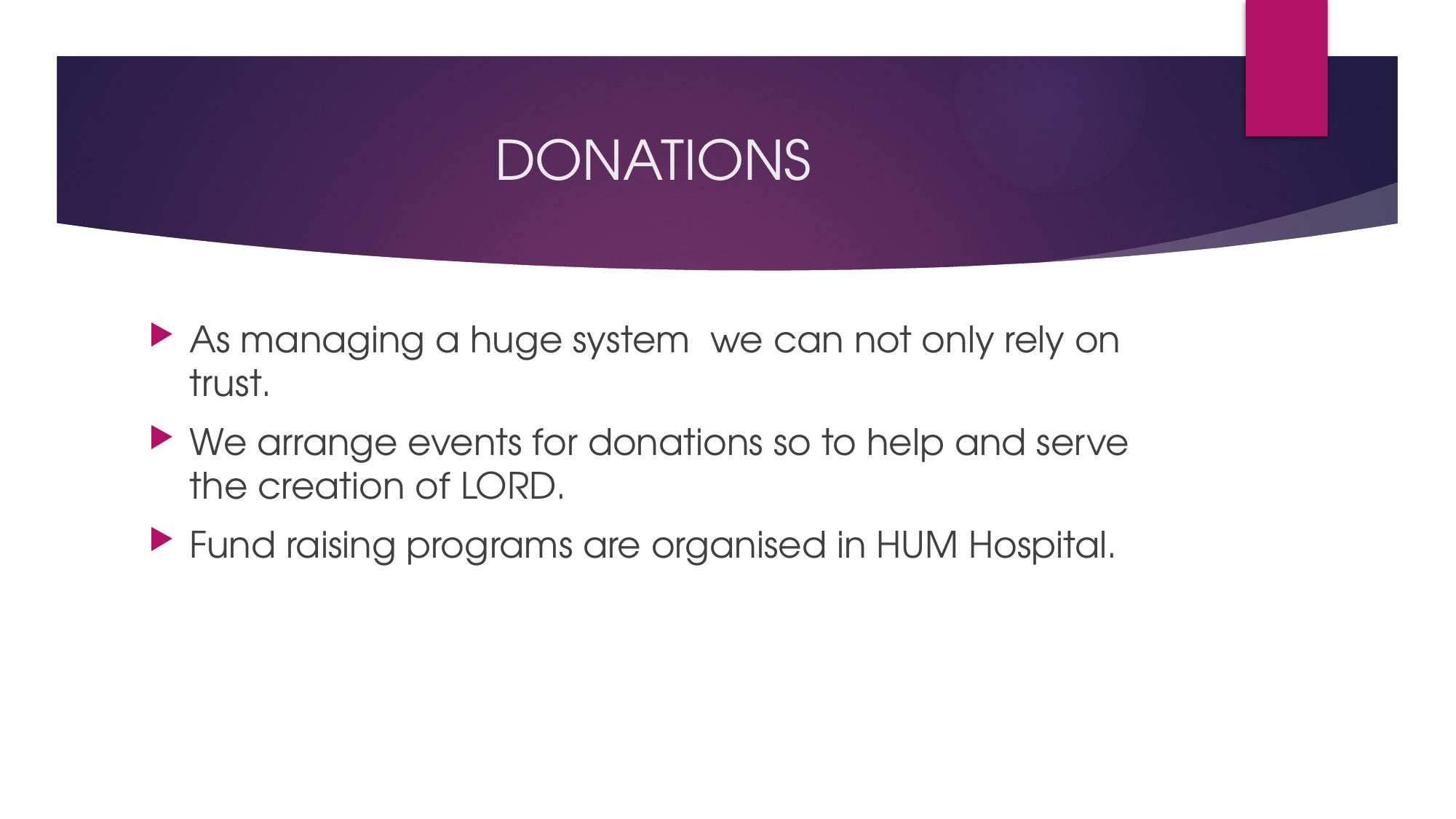

# DONATIONS
As managing a huge system  we can not only rely on trust.
We arrange events for donations so to help and serve the creation of LORD.
Fund raising programs are organised in HUM Hospital.